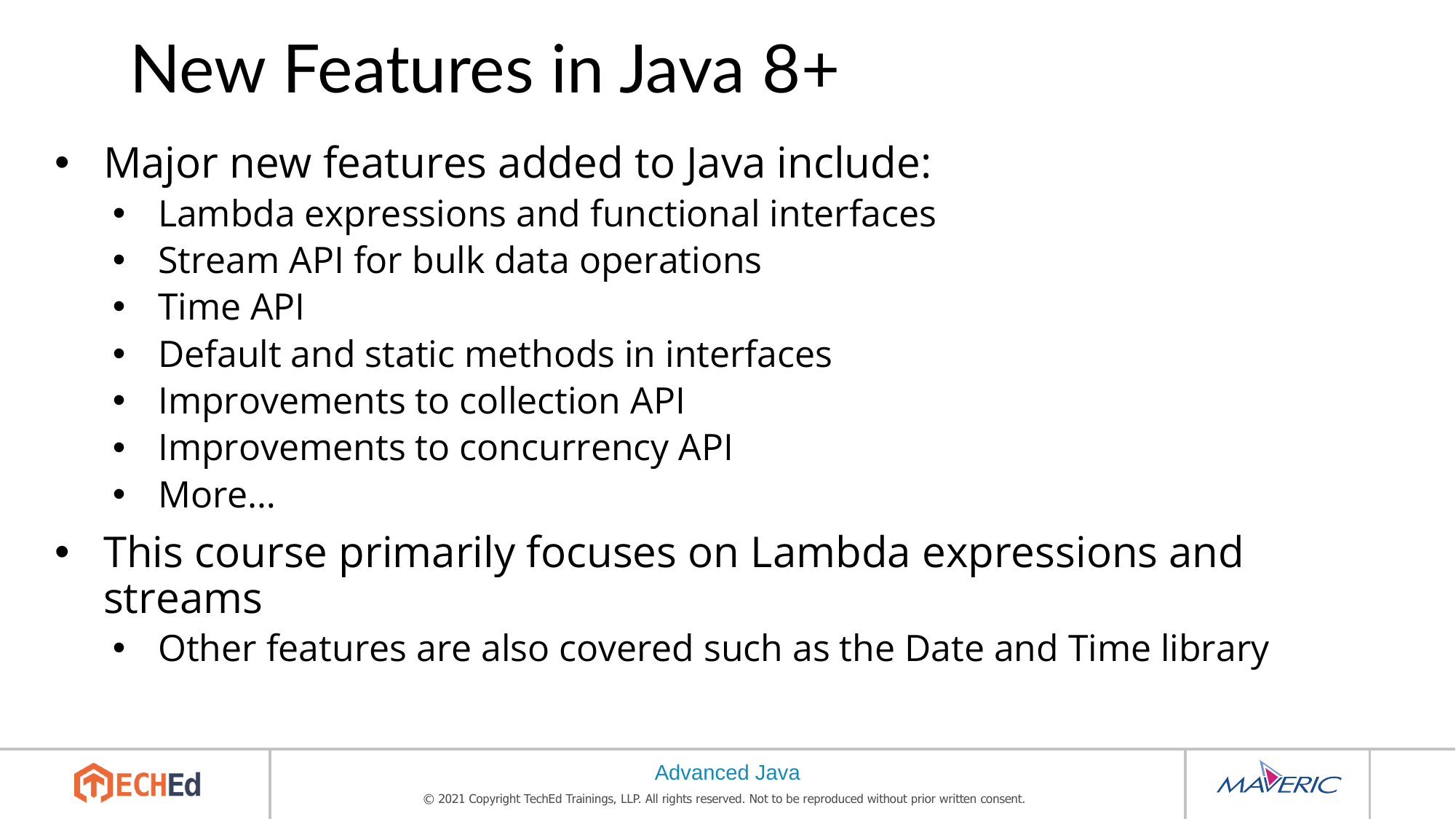

# New Features in Java 8+
Major new features added to Java include:
Lambda expressions and functional interfaces
Stream API for bulk data operations
Time API
Default and static methods in interfaces
Improvements to collection API
Improvements to concurrency API
More…
This course primarily focuses on Lambda expressions and streams
Other features are also covered such as the Date and Time library